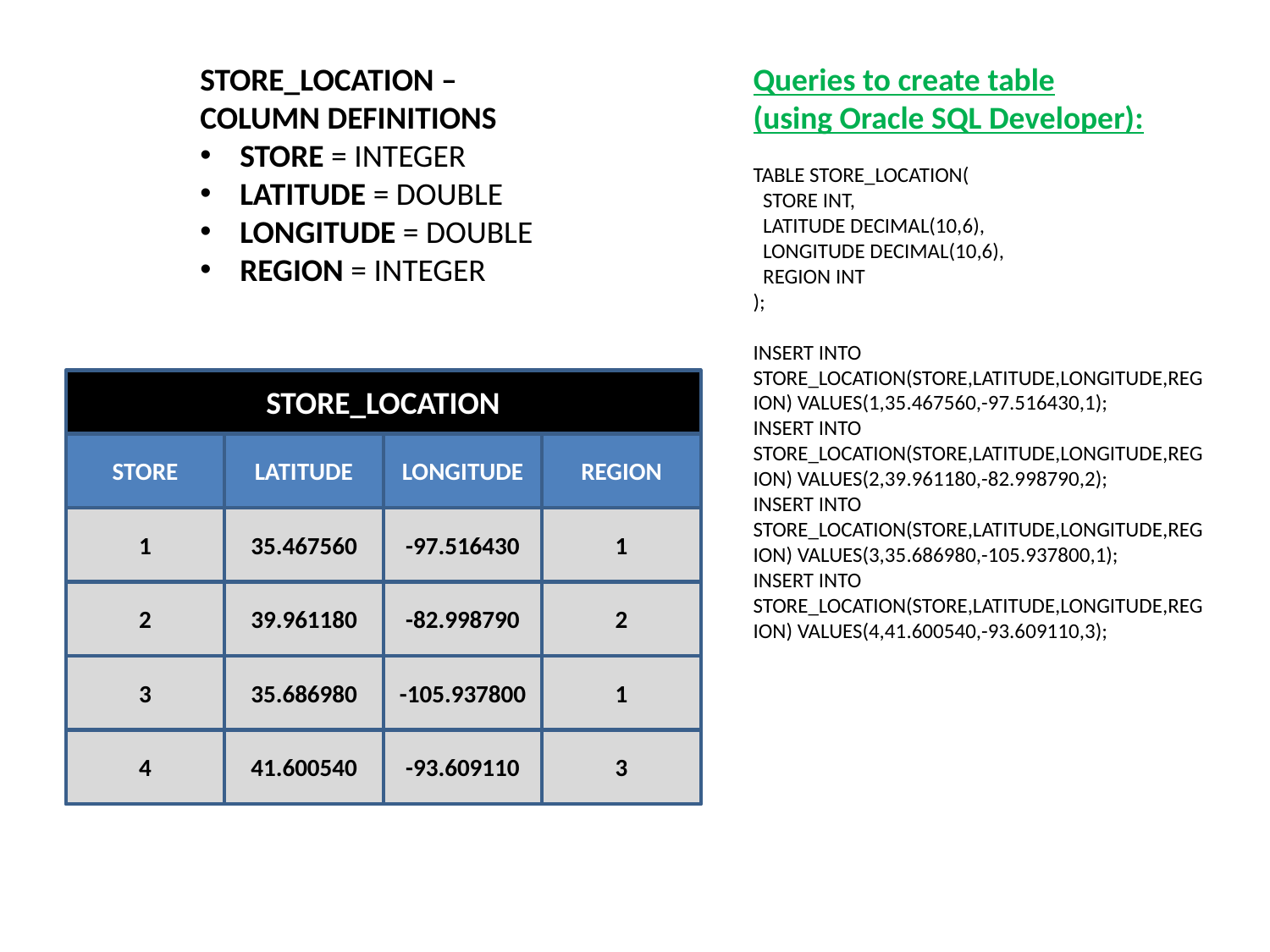

STORE_LOCATION – COLUMN DEFINITIONS
STORE = INTEGER
LATITUDE = DOUBLE
LONGITUDE = DOUBLE
REGION = INTEGER
Queries to create table
(using Oracle SQL Developer):

TABLE STORE_LOCATION(
  STORE INT,
  LATITUDE DECIMAL(10,6),
  LONGITUDE DECIMAL(10,6),
  REGION INT
);

INSERT INTO STORE_LOCATION(STORE,LATITUDE,LONGITUDE,REGION) VALUES(1,35.467560,-97.516430,1);
INSERT INTO STORE_LOCATION(STORE,LATITUDE,LONGITUDE,REGION) VALUES(2,39.961180,-82.998790,2);
INSERT INTO STORE_LOCATION(STORE,LATITUDE,LONGITUDE,REGION) VALUES(3,35.686980,-105.937800,1);
INSERT INTO STORE_LOCATION(STORE,LATITUDE,LONGITUDE,REGION) VALUES(4,41.600540,-93.609110,3);
STORE_LOCATION

STORE
LATITUDE
LONGITUDE
REGION
1
35.467560
-97.516430
1
2
39.961180
-82.998790
2
3
35.686980
-105.937800
1
4
41.600540
-93.609110
3